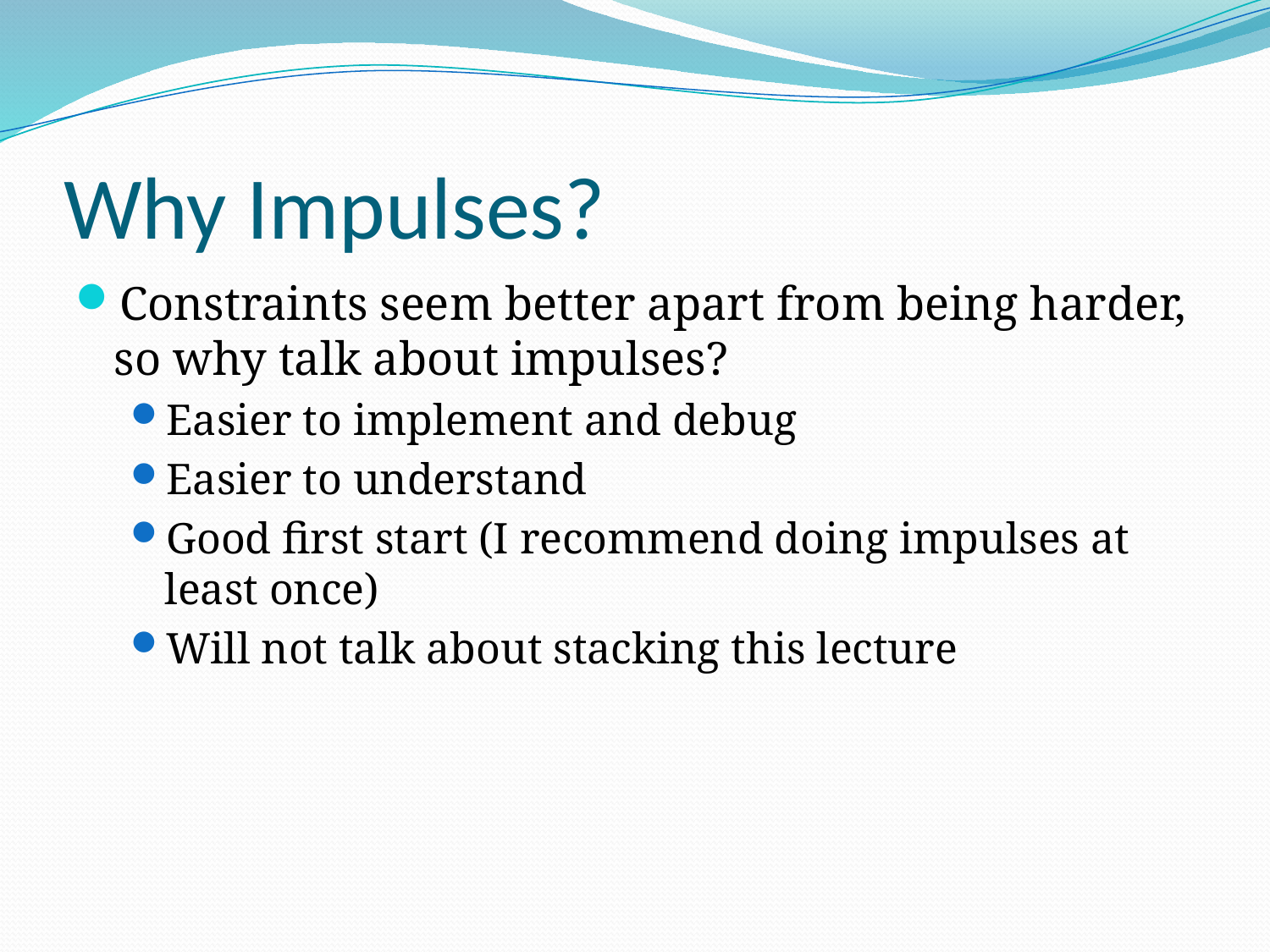

# Why Impulses?
Constraints seem better apart from being harder, so why talk about impulses?
Easier to implement and debug
Easier to understand
Good first start (I recommend doing impulses at least once)
Will not talk about stacking this lecture